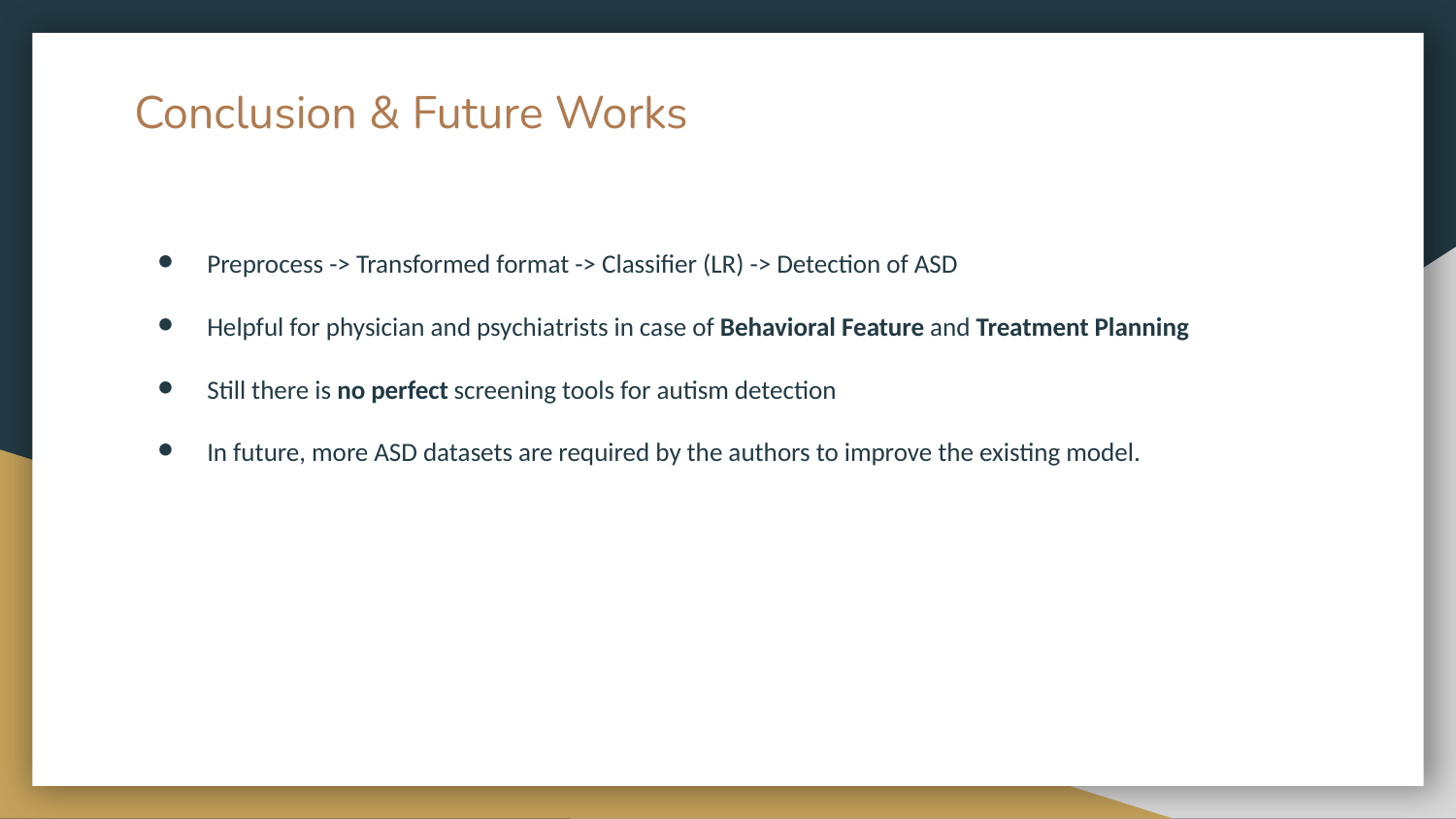

# Conclusion & Future Works

Preprocess -> Transformed format -> Classifier (LR) -> Detection of ASD
Helpful for physician and psychiatrists in case of Behavioral Feature and Treatment Planning
Still there is no perfect screening tools for autism detection
In future, more ASD datasets are required by the authors to improve the existing model.